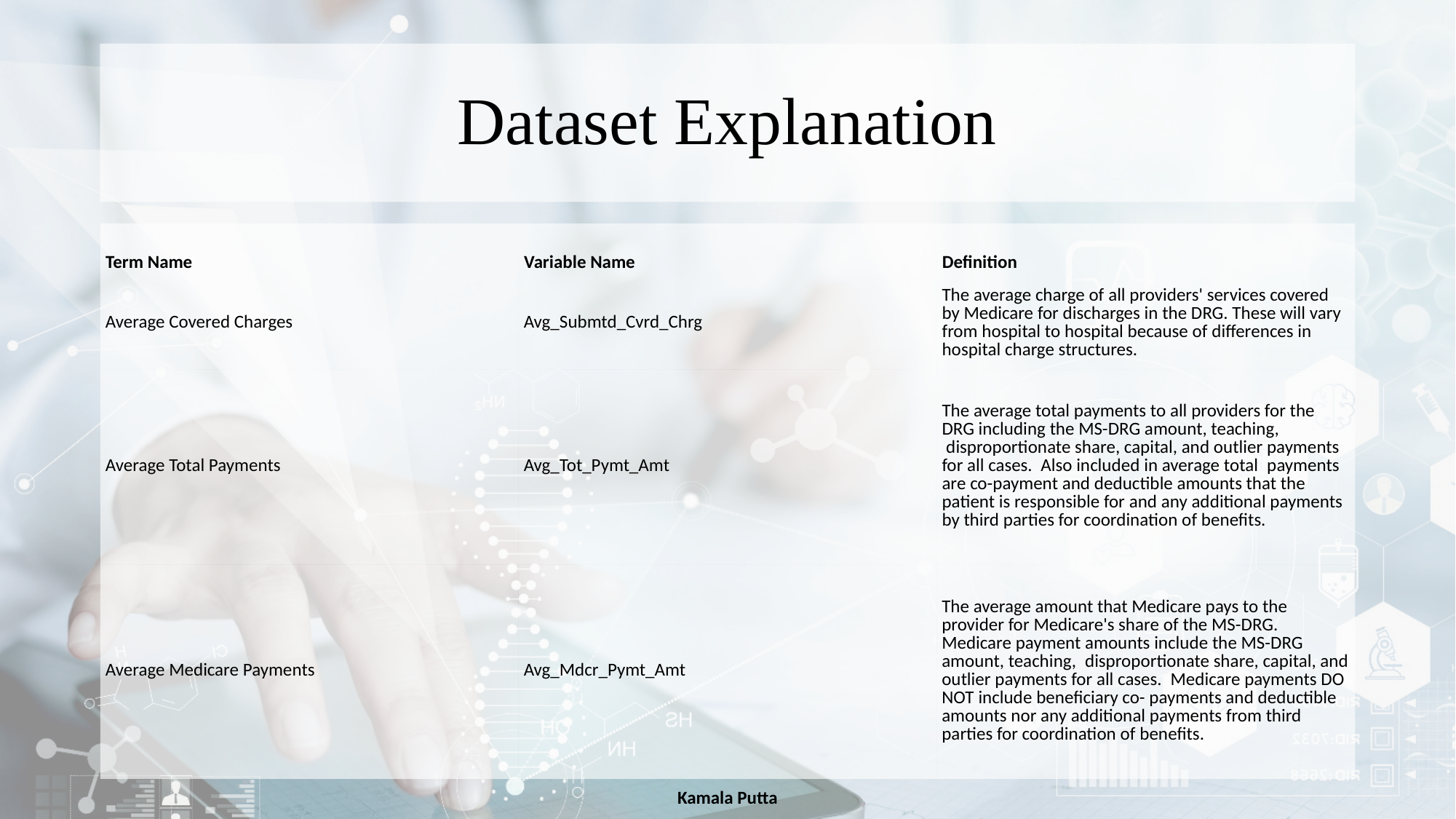

# Dataset Explanation
|  |  |  |
| --- | --- | --- |
| Term Name | Variable Name | Definition |
| Average Covered Charges | Avg\_Submtd\_Cvrd\_Chrg | The average charge of all providers' services covered by Medicare for discharges in the DRG. These will vary from hospital to hospital because of differences in hospital charge structures. |
| Average Total Payments | Avg\_Tot\_Pymt\_Amt | The average total payments to all providers for the DRG including the MS-DRG amount, teaching,  disproportionate share, capital, and outlier payments for all cases.  Also included in average total  payments are co-payment and deductible amounts that the patient is responsible for and any additional payments by third parties for coordination of benefits. |
| Average Medicare Payments | Avg\_Mdcr\_Pymt\_Amt | The average amount that Medicare pays to the provider for Medicare's share of the MS-DRG. Medicare payment amounts include the MS-DRG amount, teaching,  disproportionate share, capital, and outlier payments for all cases.  Medicare payments DO NOT include beneficiary co- payments and deductible amounts nor any additional payments from third parties for coordination of benefits. |
Kamala Putta